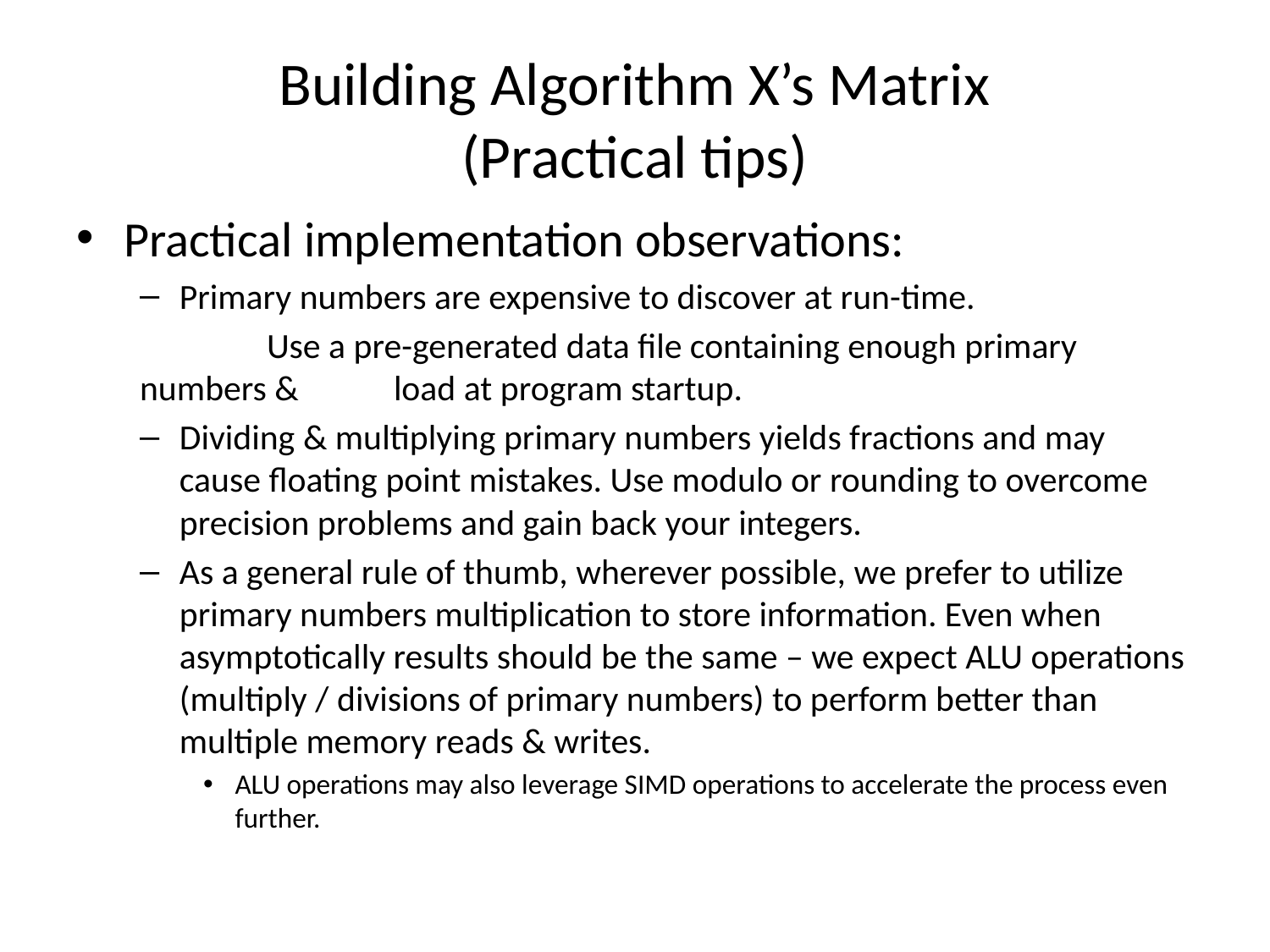

# Building Algorithm X’s Matrix (Practical tips)
Practical implementation observations:
Primary numbers are expensive to discover at run-time.
	Use a pre-generated data file containing enough primary numbers & 	load at program startup.
Dividing & multiplying primary numbers yields fractions and may cause floating point mistakes. Use modulo or rounding to overcome precision problems and gain back your integers.
As a general rule of thumb, wherever possible, we prefer to utilize primary numbers multiplication to store information. Even when asymptotically results should be the same – we expect ALU operations (multiply / divisions of primary numbers) to perform better than multiple memory reads & writes.
ALU operations may also leverage SIMD operations to accelerate the process even further.